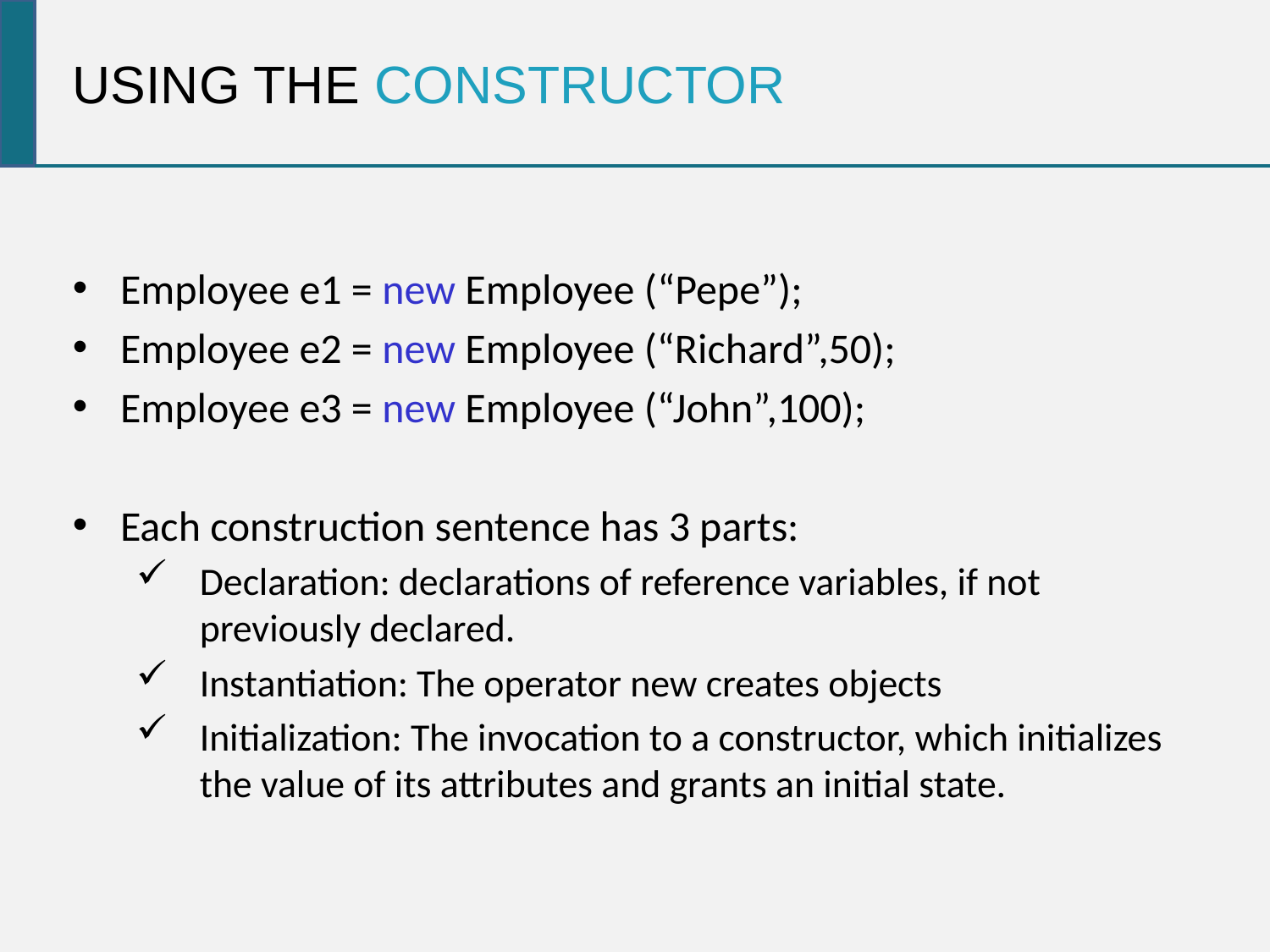

Using the constructor

Employee e1 = new Employee (“Pepe”);
Employee e2 = new Employee (“Richard”,50);
Employee e3 = new Employee (“John”,100);

Each construction sentence has 3 parts:
Declaration: declarations of reference variables, if not previously declared.
Instantiation: The operator new creates objects
Initialization: The invocation to a constructor, which initializes the value of its attributes and grants an initial state.